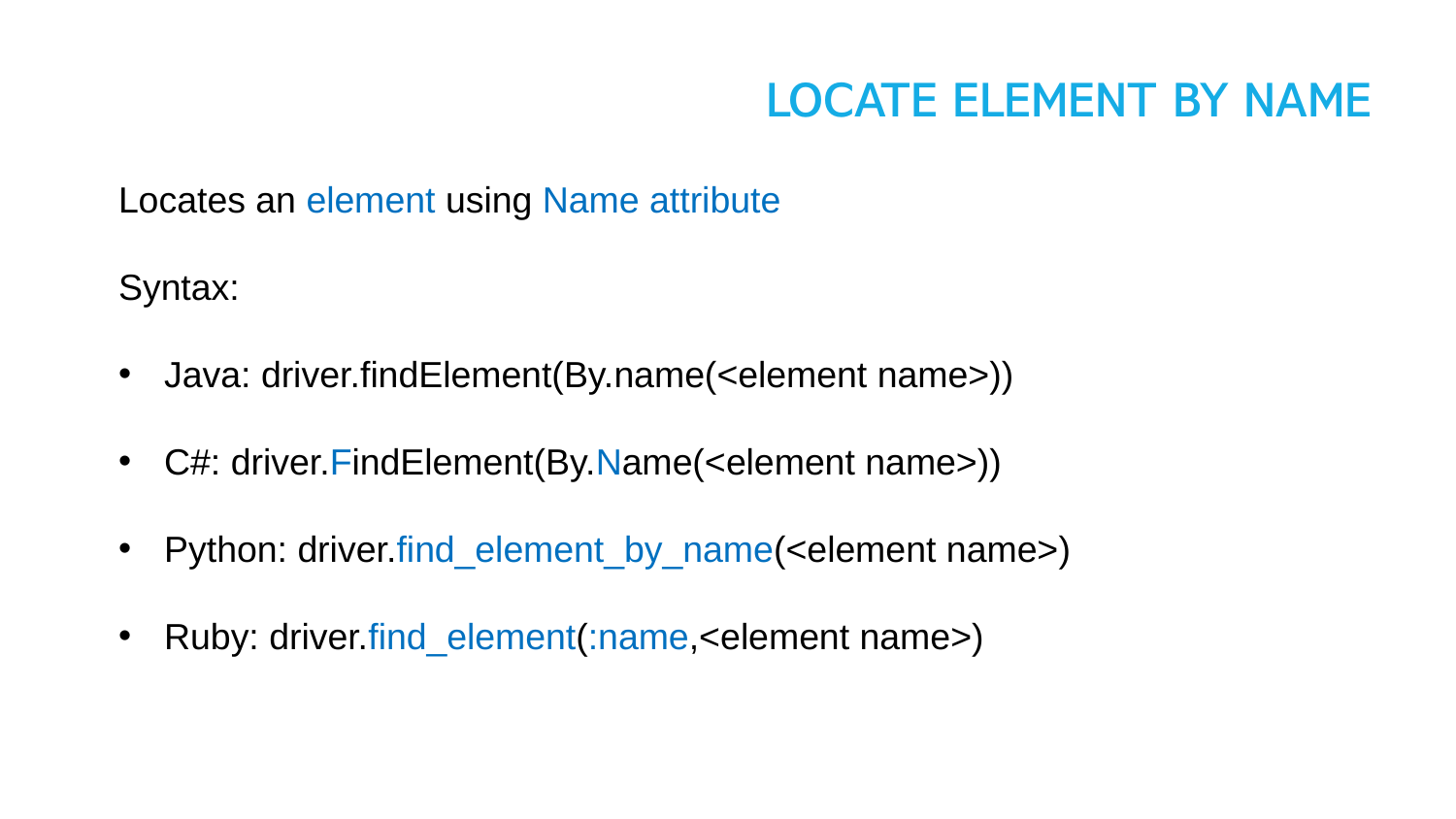

# LOCATE ELEMENT BY NAME
Locates an element using Name attribute

Syntax:

Java: driver.findElement(By.name(<element name>))

C#: driver.FindElement(By.Name(<element name>))

Python: driver.find_element_by_name(<element name>)

Ruby: driver.find_element(:name,<element name>)